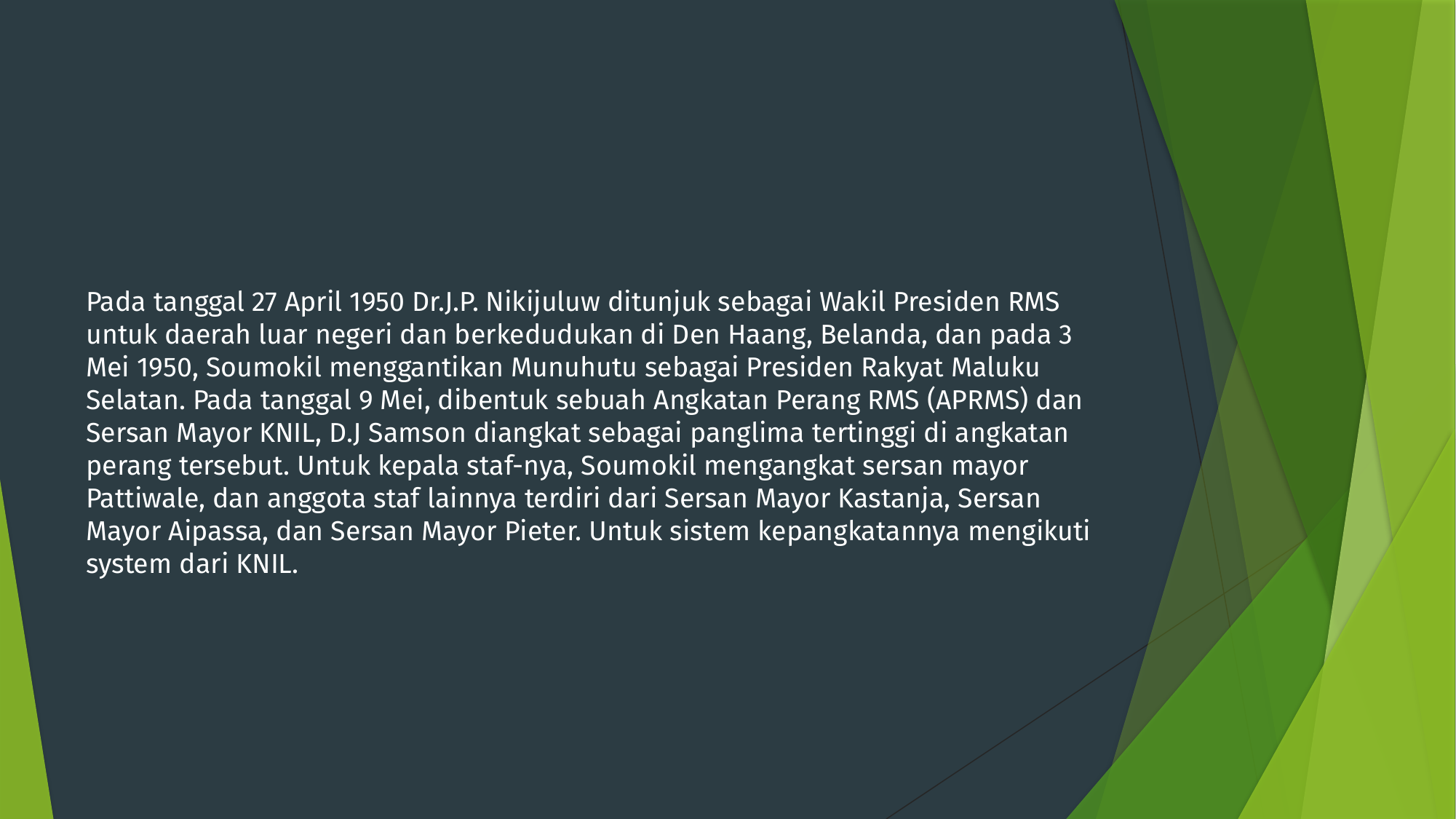

Pada tanggal 27 April 1950 Dr.J.P. Nikijuluw ditunjuk sebagai Wakil Presiden RMS untuk daerah luar negeri dan berkedudukan di Den Haang, Belanda, dan pada 3 Mei 1950, Soumokil menggantikan Munuhutu sebagai Presiden Rakyat Maluku Selatan. Pada tanggal 9 Mei, dibentuk sebuah Angkatan Perang RMS (APRMS) dan Sersan Mayor KNIL, D.J Samson diangkat sebagai panglima tertinggi di angkatan perang tersebut. Untuk kepala staf-nya, Soumokil mengangkat sersan mayor Pattiwale, dan anggota staf lainnya terdiri dari Sersan Mayor Kastanja, Sersan Mayor Aipassa, dan Sersan Mayor Pieter. Untuk sistem kepangkatannya mengikuti system dari KNIL.